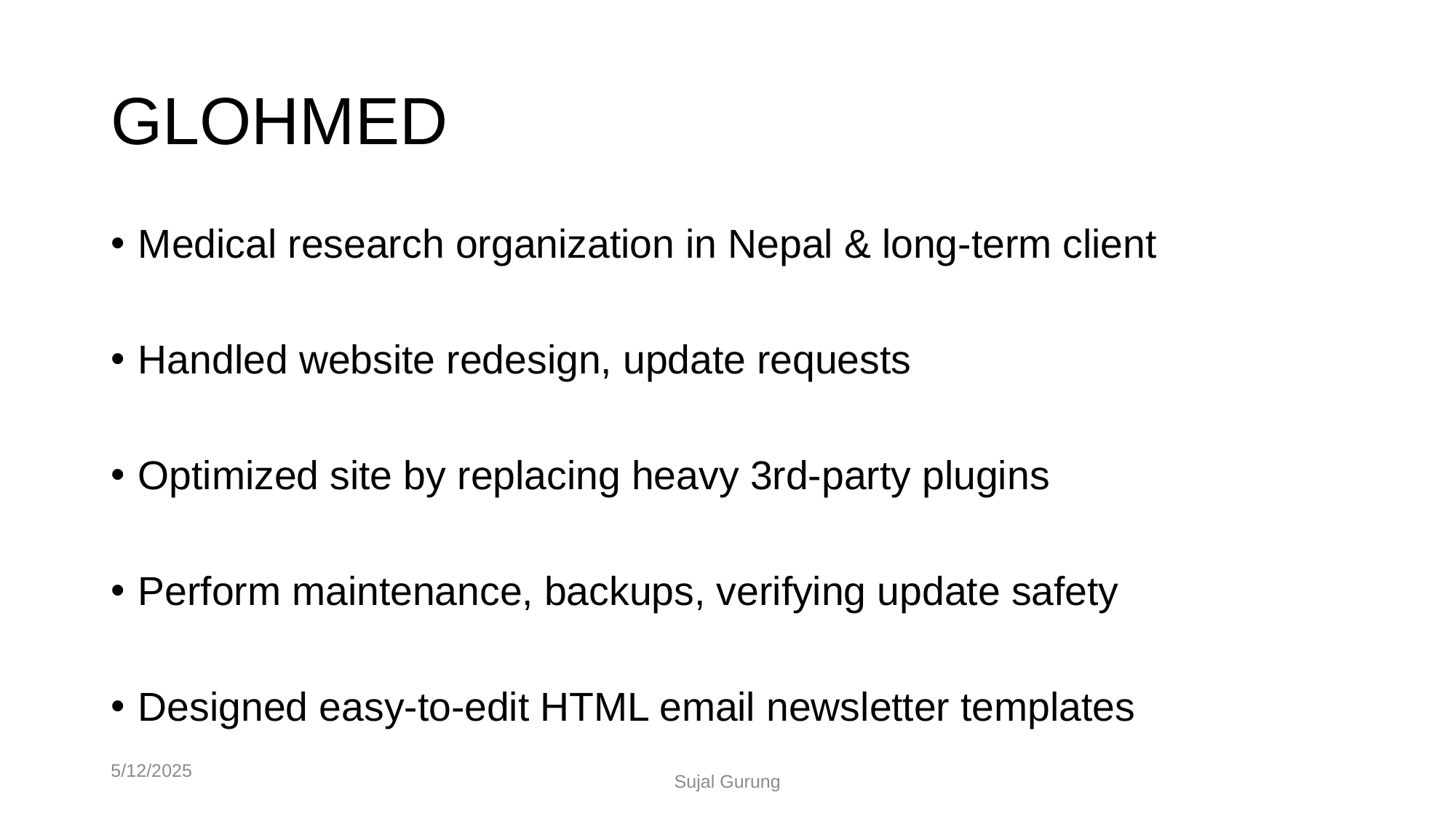

# GLOHMED
Medical research organization in Nepal & long-term client

Handled website redesign, update requests

Optimized site by replacing heavy 3rd-party plugins

Perform maintenance, backups, verifying update safety

Designed easy-to-edit HTML email newsletter templates
5/12/2025
Sujal Gurung
11